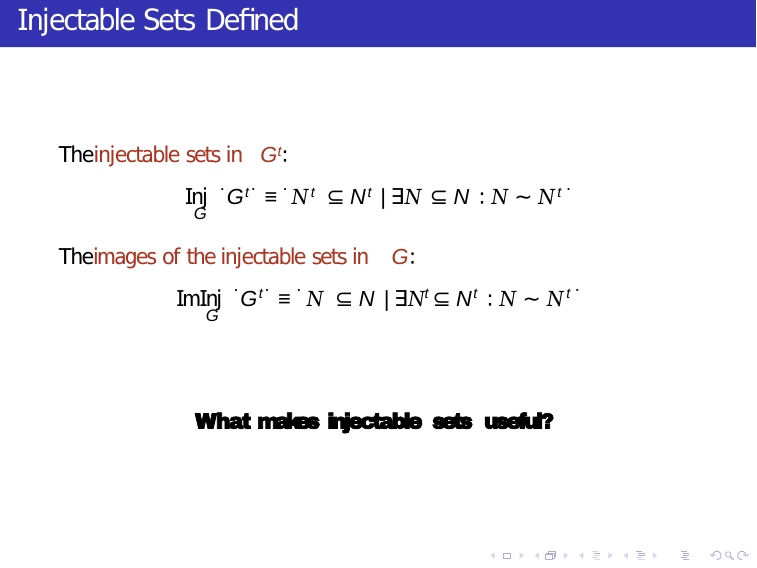

# Injectable Sets Defined
Theinjectable sets in  Gt:
Inj  .Gt. ≡ .Nt ⊆ Nt |  ∃N               ⊆ N : N ∼ Nt.
G

Theimages of the injectable sets in   G:
ImInj  .Gt. ≡ .N ⊆ N |  ∃Nt  ⊆ Nt : N ∼ Nt.
G
What makes  injectable  sets  useful?